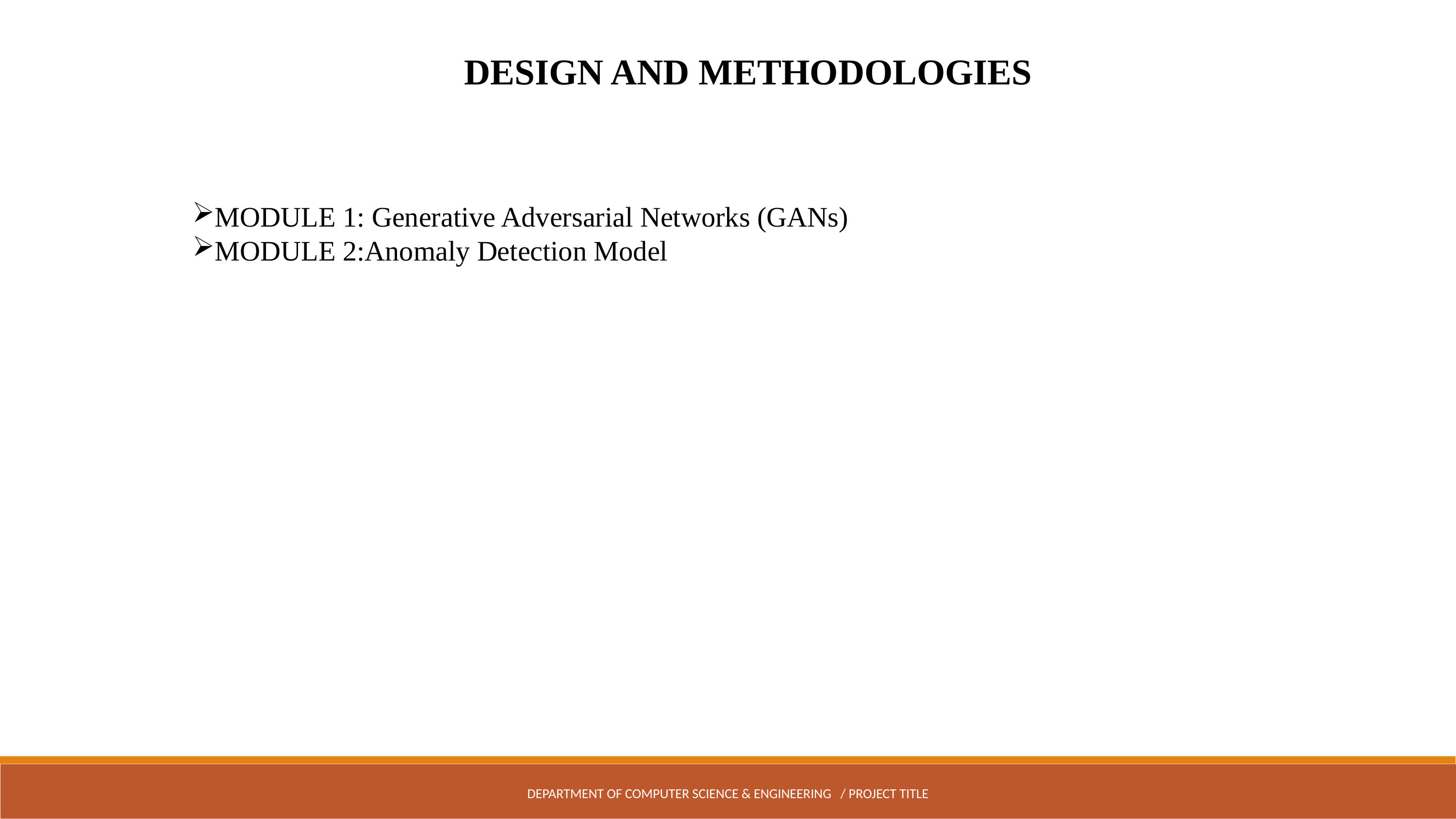

DESIGN AND METHODOLOGIES
MODULE 1: Generative Adversarial Networks (GANs)
MODULE 2:Anomaly Detection Model

DEPARTMENT OF COMPUTER SCIENCE & ENGINEERING   / PROJECT TITLE
9